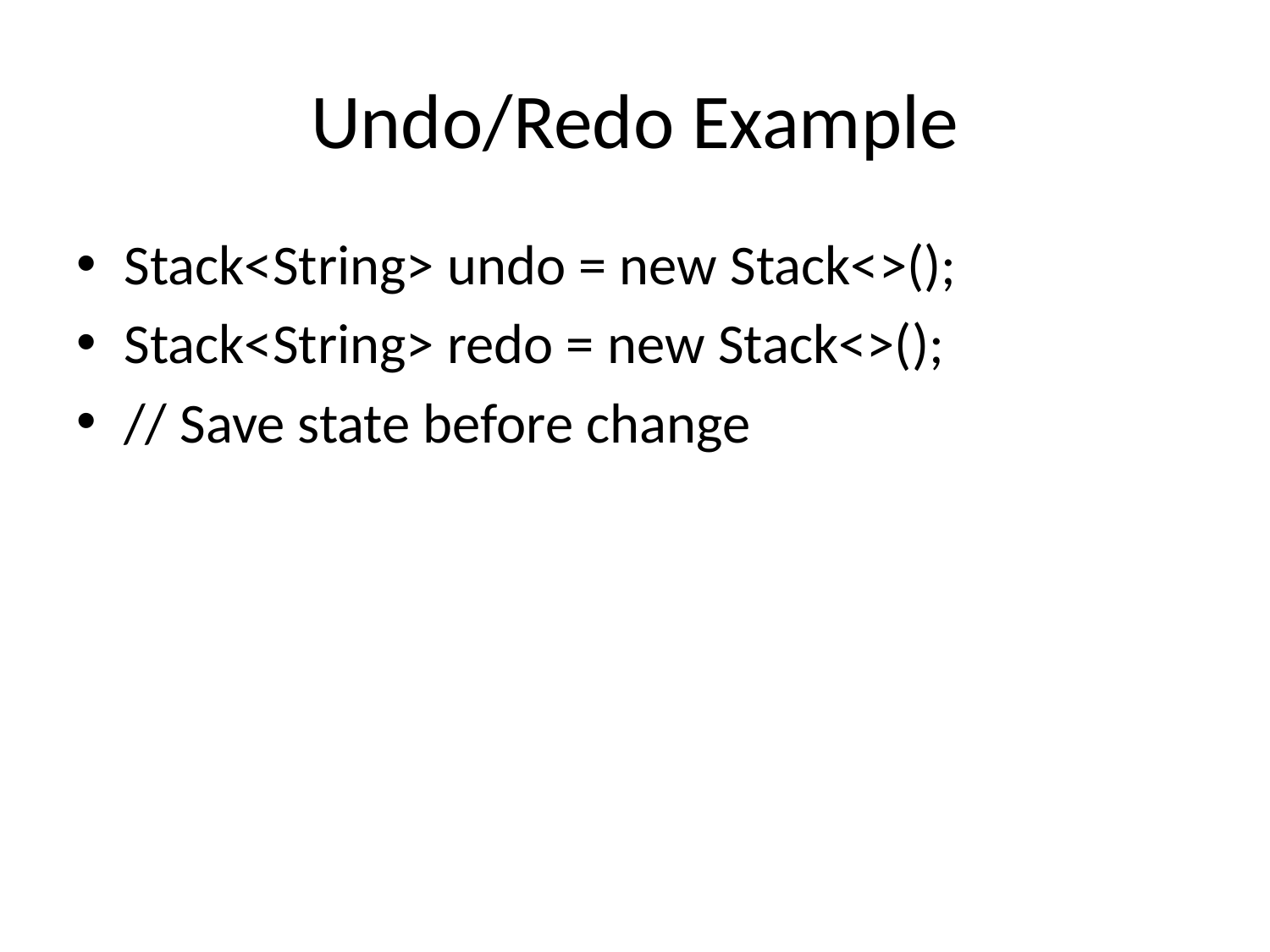

# Undo/Redo Example
Stack<String> undo = new Stack<>();
Stack<String> redo = new Stack<>();
// Save state before change